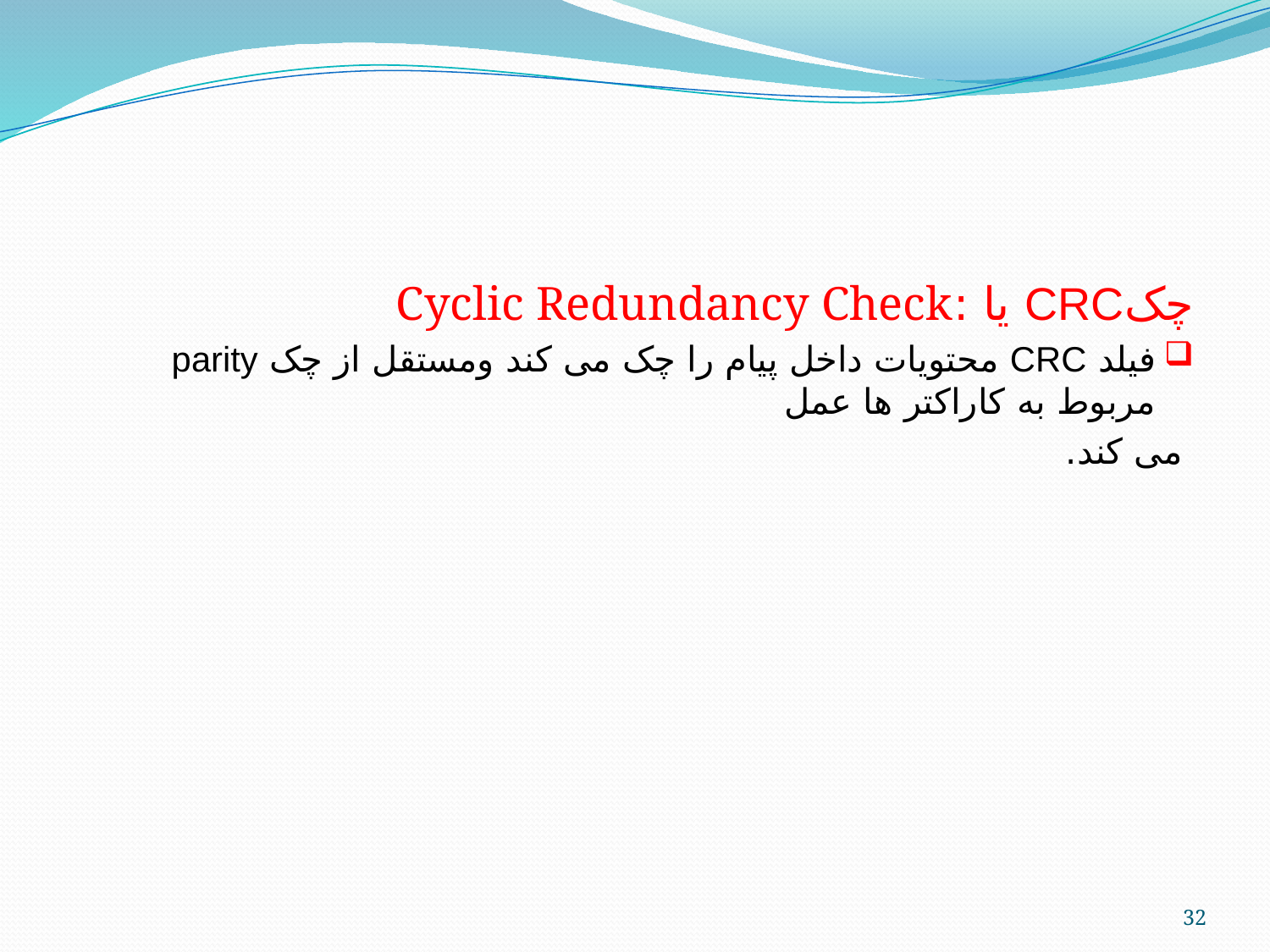

#
چکCRC یا :Cyclic Redundancy Check
فیلد CRC محتویات داخل پیام را چک می کند ومستقل از چک parity مربوط به کاراکتر ها عمل
 می کند.
32